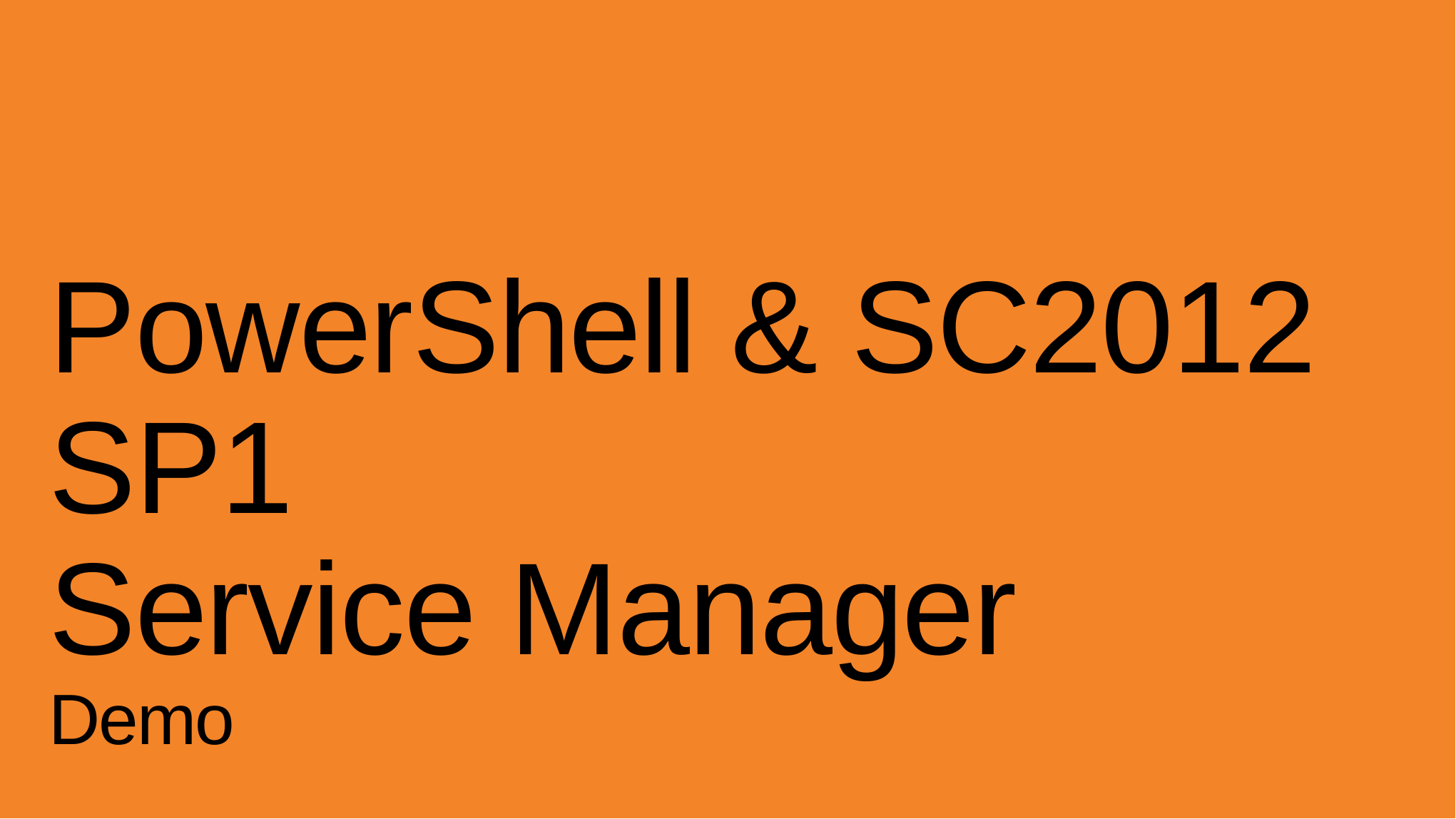

# PowerShell & SC2012 SP1 Service Manager Demo